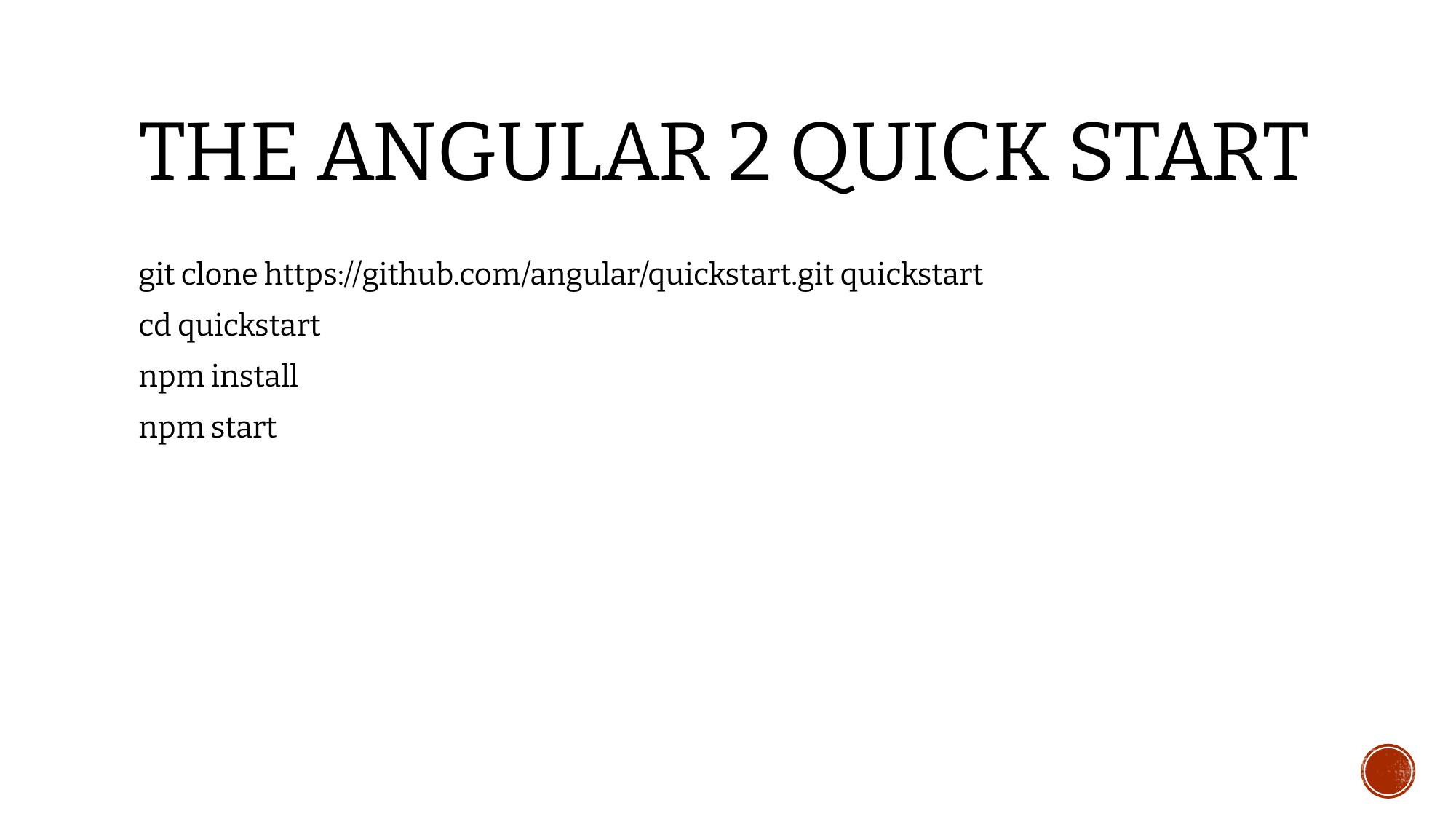

# THE Angular 2 quick start
git clone https://github.com/angular/quickstart.git quickstart
cd quickstart
npm install
npm start